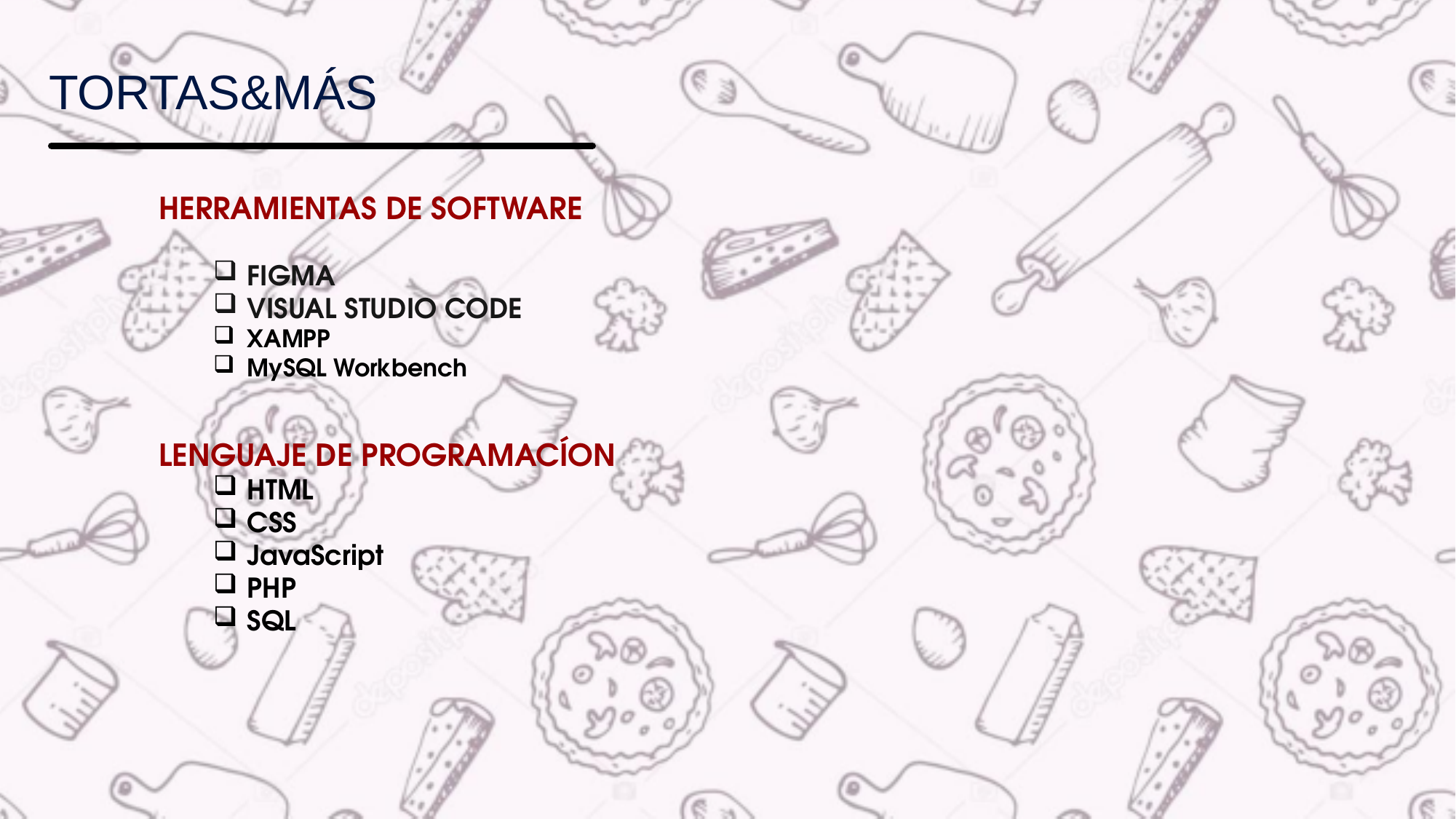

# Tortas&máS
HERRAMIENTAS DE SOFTWARE

FIGMA
VISUAL STUDIO CODE
XAMPP
MySQL Workbench
LENGUAJE DE PROGRAMACÍON
HTML
CSS
JavaScript
PHP
SQL